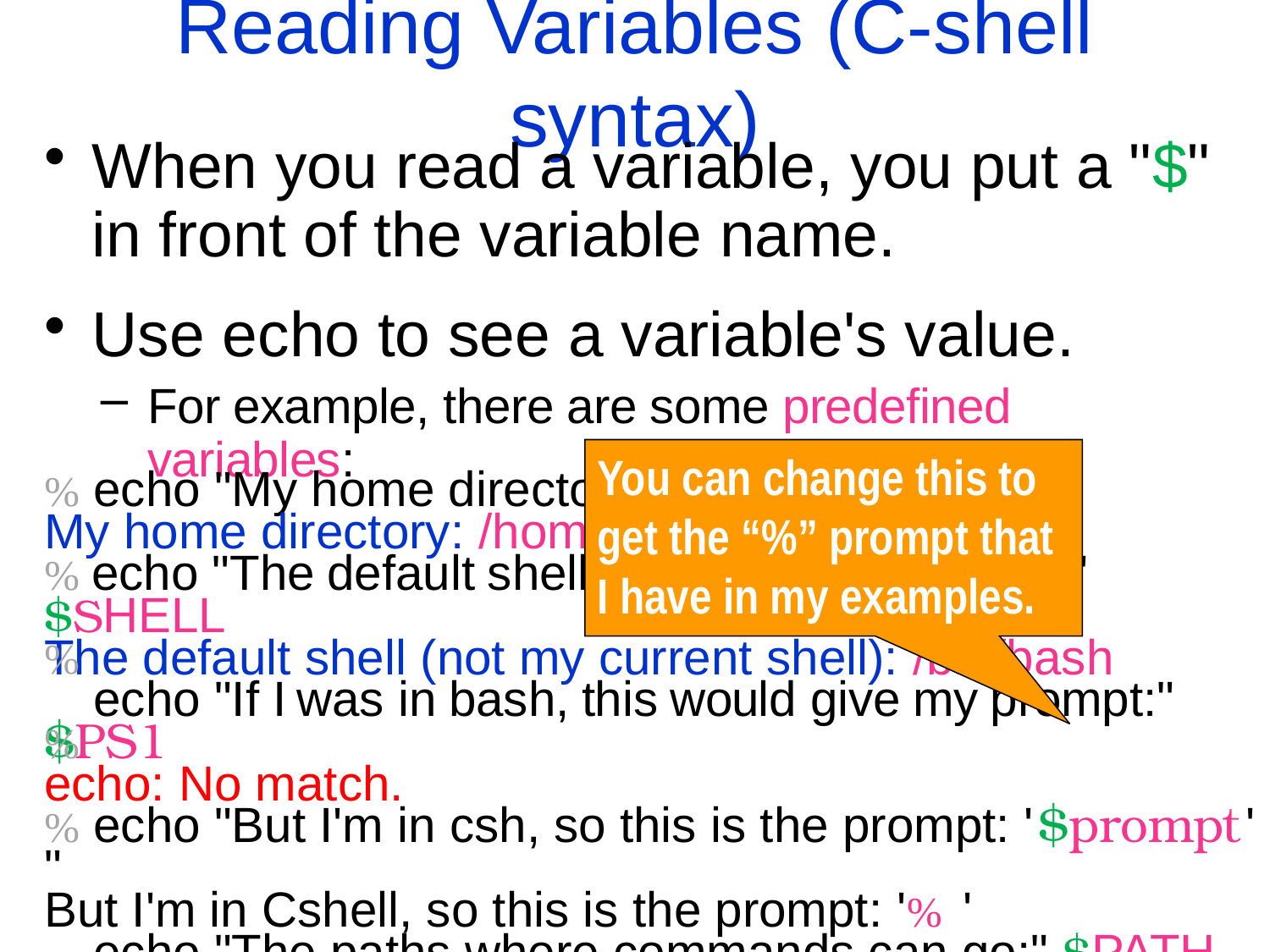

Reading Variables (C-shell syntax)
When you read a variable, you put a "$" in front of the variable name.
Use echo to see a variable's value.
For example, there are some predefined variables:
You can change this to get the “%” prompt that I have in my examples.
% echo "My home directory:" $HOME
My home directory: /home/Me
% echo "The default shell (not my current shell):" $SHELL
The default shell (not my current shell): /bin/bash
% echo "If I was in bash, this would give my prompt:" $PS1
echo: No match.
% echo "But I'm in csh, so this is the prompt: ' $prompt ' "
But I'm in Cshell, so this is the prompt: '%  '
% echo "The paths where commands can go:" $PATH
%

%

%

%

%